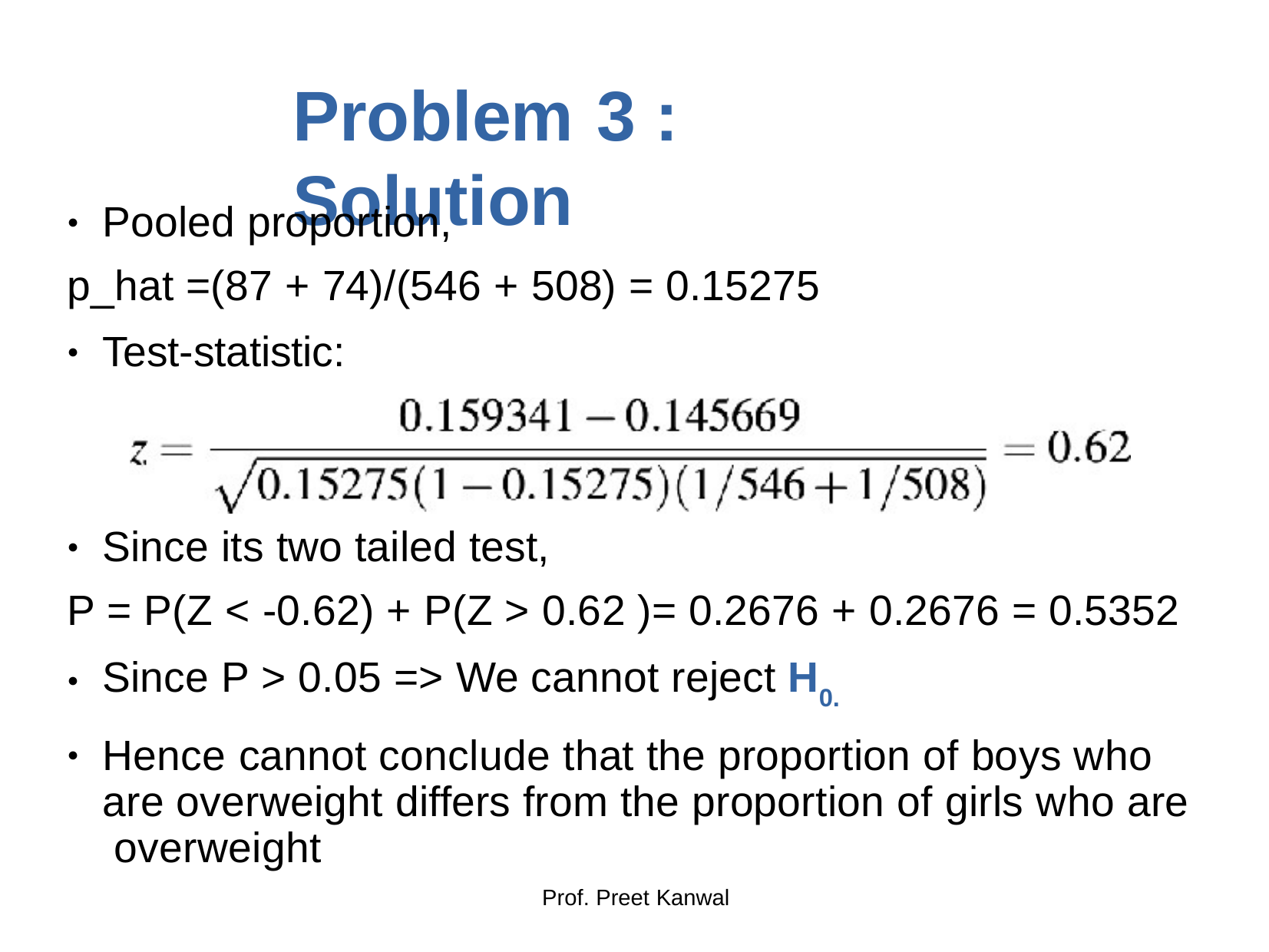

# Problem	3	: Solution
Pooled proportion,
●
p_hat =(87 + 74)/(546 + 508) = 0.15275
Test-statistic:
●

Since its two tailed test,
●
P = P(Z < -0.62) + P(Z > 0.62 )= 0.2676 + 0.2676 = 0.5352
Since P > 0.05 => We cannot reject H0.
Hence cannot conclude that the proportion of boys who  are overweight differs from the proportion of girls who are  overweight
●
Prof. Preet Kanwal